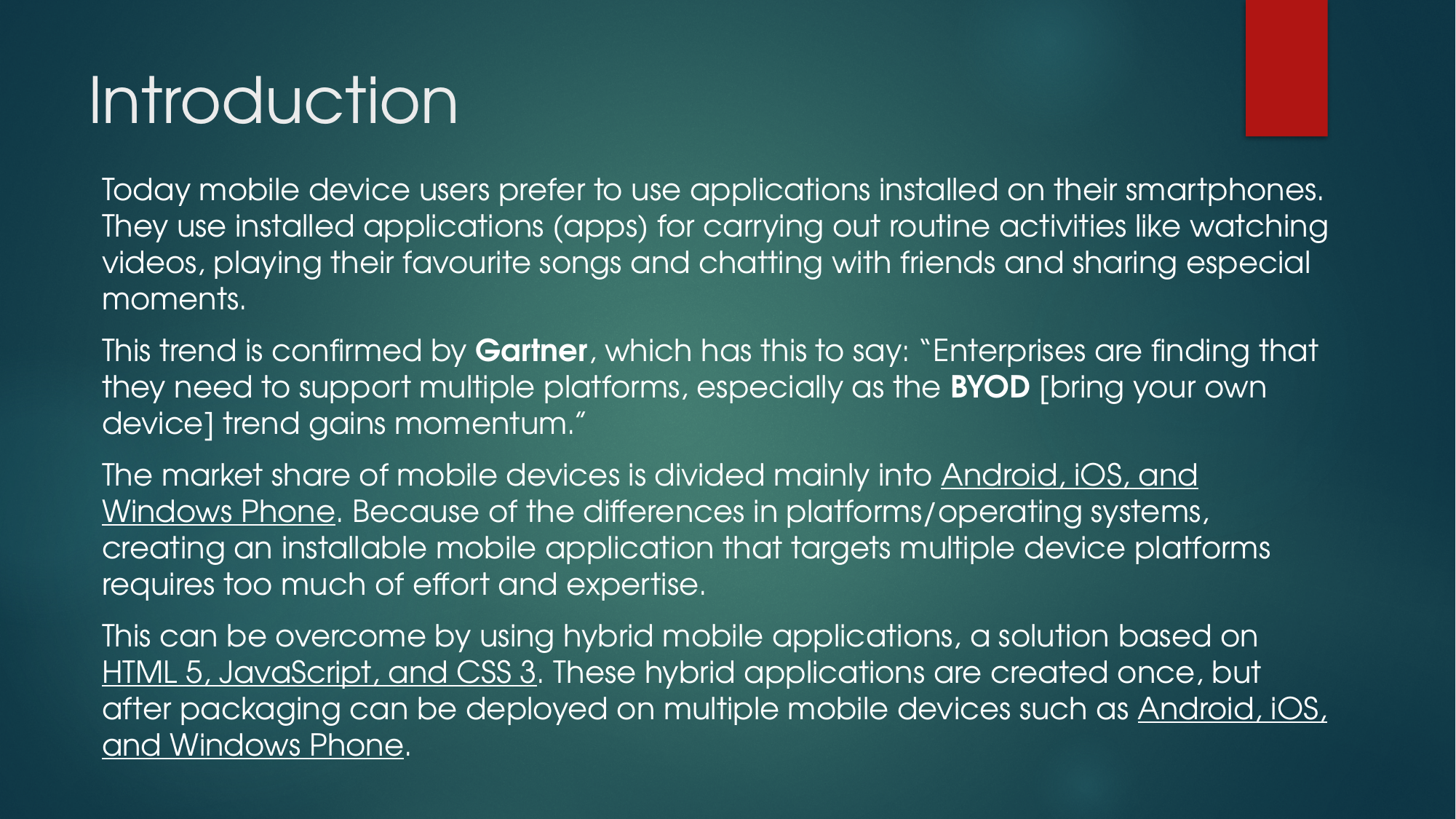

# Introduction
Today mobile device users prefer to use applications installed on their smartphones. They use installed applications (apps) for carrying out routine activities like watching videos, playing their favourite songs and chatting with friends and sharing especial moments.
This trend is confirmed by Gartner, which has this to say: “Enterprises are finding that they need to support multiple platforms, especially as the BYOD [bring your own device] trend gains momentum.”
The market share of mobile devices is divided mainly into Android, iOS, and Windows Phone. Because of the differences in platforms/operating systems, creating an installable mobile application that targets multiple device platforms requires too much of effort and expertise.
This can be overcome by using hybrid mobile applications, a solution based on HTML 5, JavaScript, and CSS 3. These hybrid applications are created once, but after packaging can be deployed on multiple mobile devices such as Android, iOS, and Windows Phone.